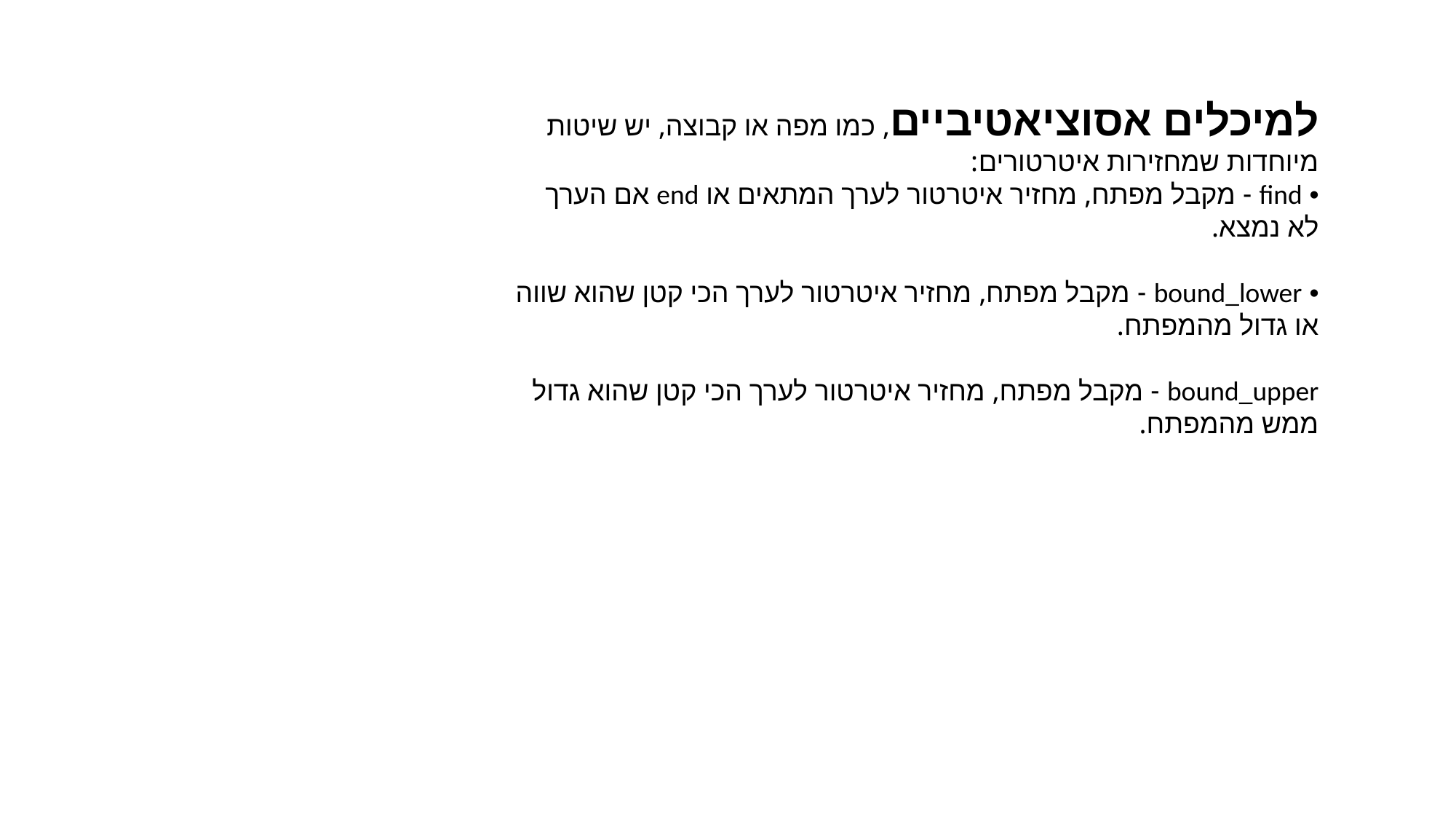

למיכלים אסוציאטיביים, כמו מפה או קבוצה, יש שיטות מיוחדות שמחזירות איטרטורים:
• find - מקבל מפתח, מחזיר איטרטור לערך המתאים או end אם הערך לא נמצא.
• bound_lower - מקבל מפתח, מחזיר איטרטור לערך הכי קטן שהוא שווה או גדול מהמפתח.
bound_upper - מקבל מפתח, מחזיר איטרטור לערך הכי קטן שהוא גדול ממש מהמפתח.